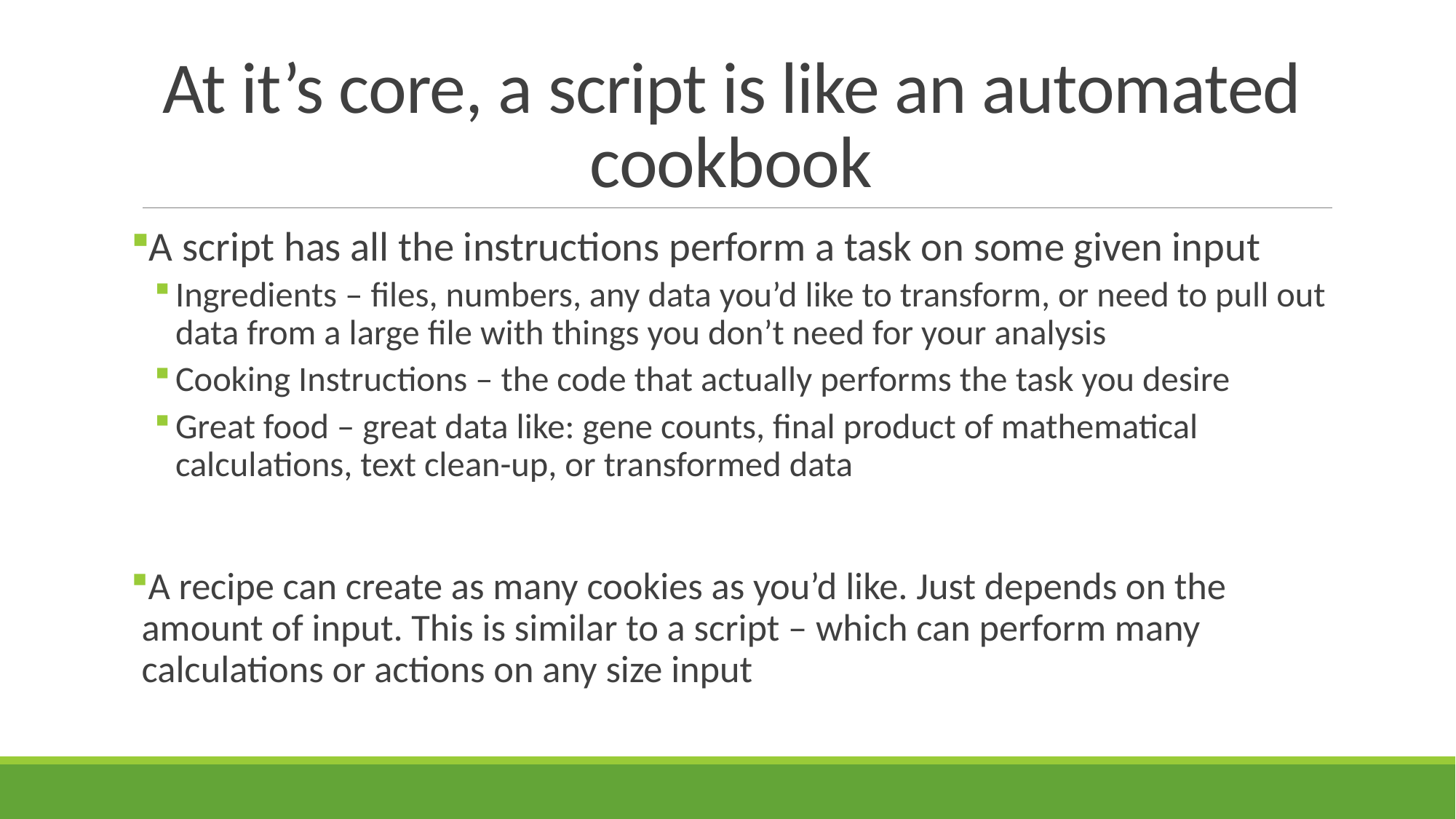

# At it’s core, a script is like an automated cookbook
A script has all the instructions perform a task on some given input
Ingredients – files, numbers, any data you’d like to transform, or need to pull out data from a large file with things you don’t need for your analysis
Cooking Instructions – the code that actually performs the task you desire
Great food – great data like: gene counts, final product of mathematical calculations, text clean-up, or transformed data

A recipe can create as many cookies as you’d like. Just depends on the amount of input. This is similar to a script – which can perform many calculations or actions on any size input